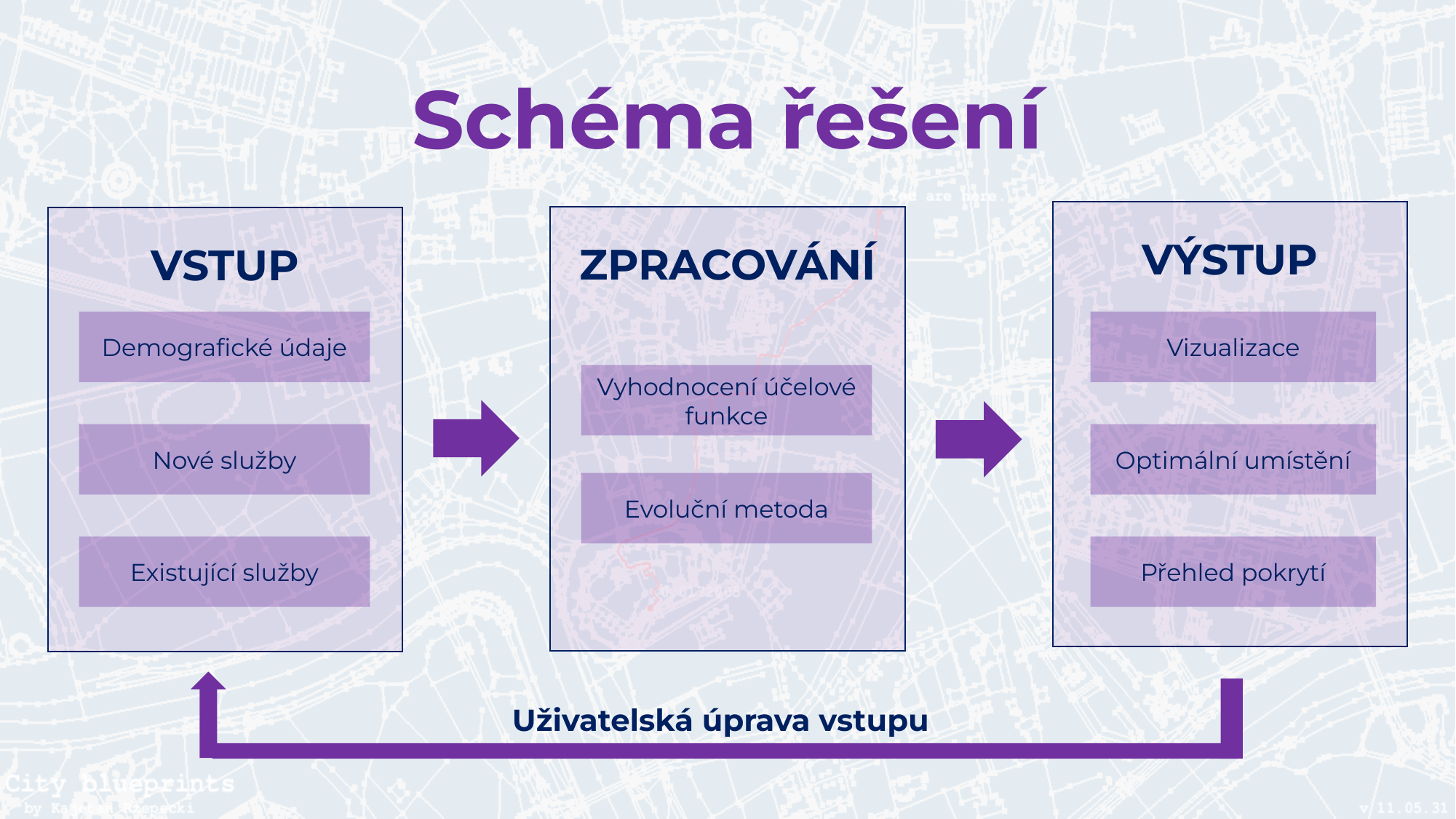

# Schéma řešení
VÝSTUP
ZPRACOVÁNÍ
VSTUP
Demografické údaje
Vizualizace
Vyhodnocení účelové funkce

Nové služby
Optimální umístění
Evoluční metoda
Existující služby
Přehled pokrytí

Uživatelská úprava vstupu